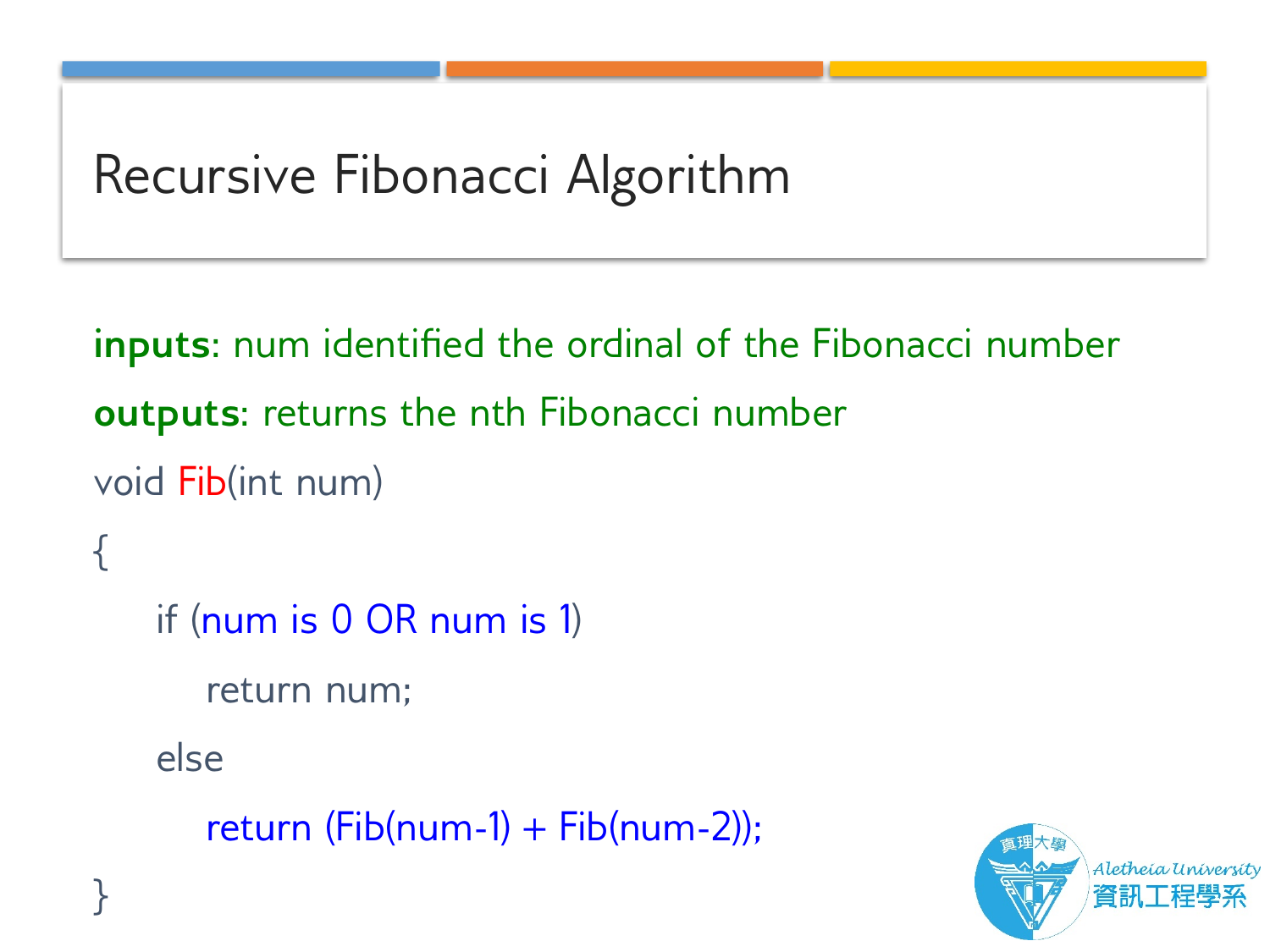

# Recursive Fibonacci Algorithm
inputs: num identified the ordinal of the Fibonacci number
outputs: returns the nth Fibonacci number
void Fib(int num)
{
     if (num is 0 OR num is 1)
         return num;
     else
         return (Fib(num-1) + Fib(num-2));
}